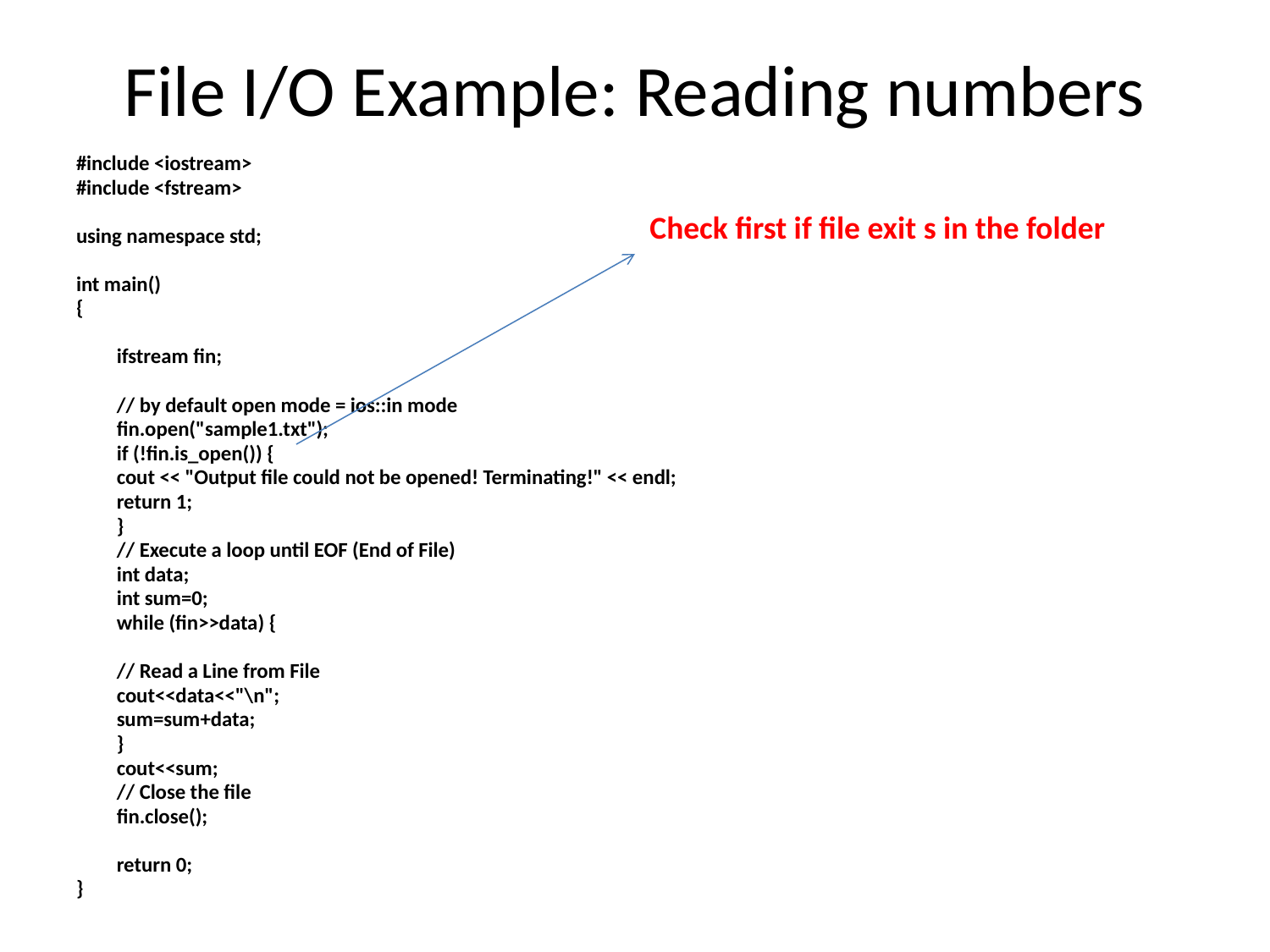

# File I/O Example: Reading numbers
#include <iostream>
#include <fstream>

using namespace std;

int main()
{

	ifstream fin;

	// by default open mode = ios::in mode
	fin.open("sample1.txt");
	if (!fin.is_open()) {
	cout << "Output file could not be opened! Terminating!" << endl;
		return 1;
	}
	// Execute a loop until EOF (End of File)
	int data;
	int sum=0;
	while (fin>>data) {

		// Read a Line from File
		cout<<data<<"\n";
		sum=sum+data;
	}
	cout<<sum;
	// Close the file
	fin.close();

	return 0;
}
Check first if file exit s in the folder